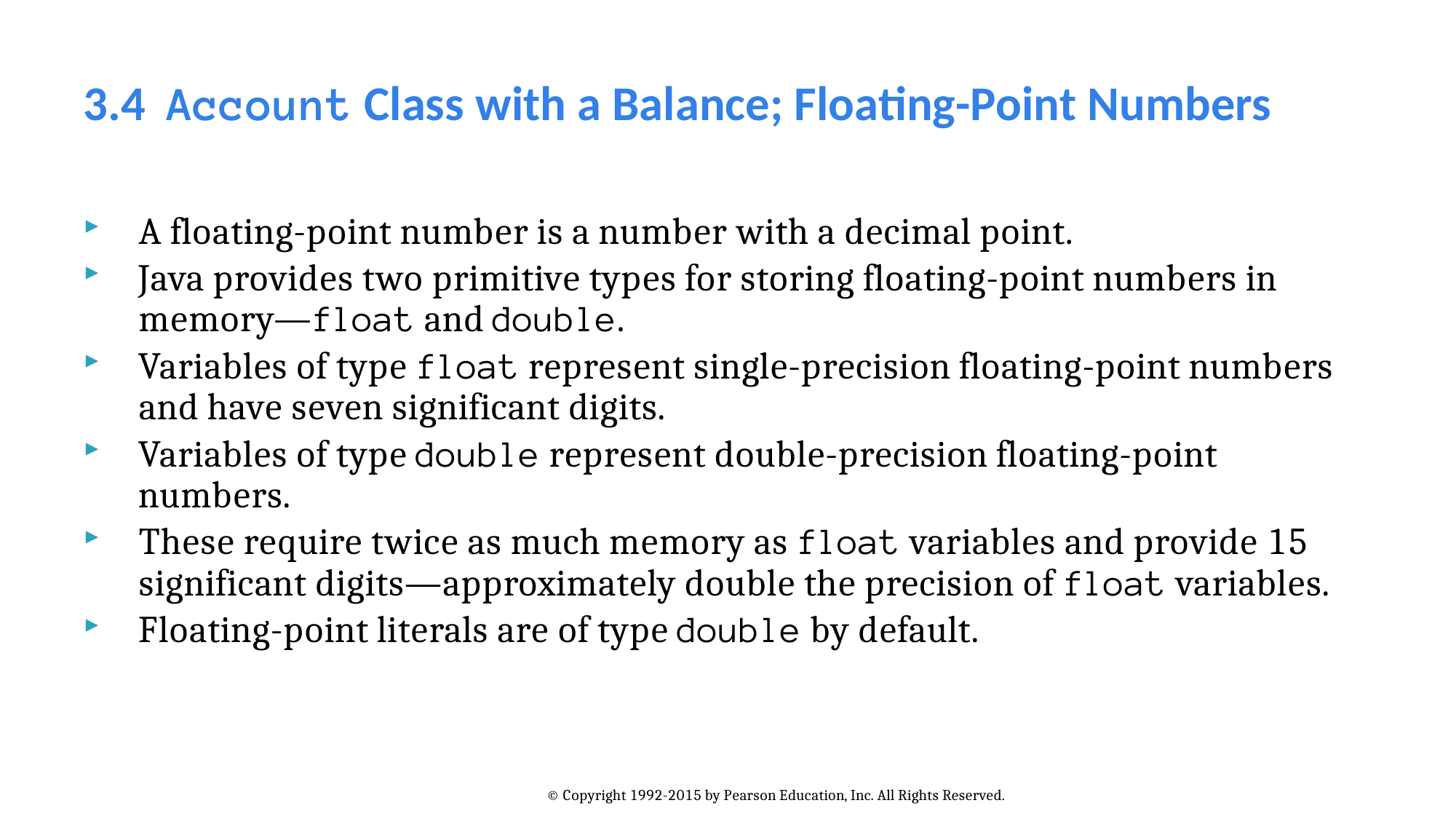

# 3.4  Account Class with a Balance; Floating-Point Numbers
A floating-point number is a number with a decimal point.
Java provides two primitive types for storing floating-point numbers in memory—float and double.
Variables of type float represent single-precision floating-point numbers and have seven significant digits.
Variables of type double represent double-precision floating-point numbers.
These require twice as much memory as float variables and provide 15 significant digits—approximately double the precision of float variables.
Floating-point literals are of type double by default.
© Copyright 1992-2015 by Pearson Education, Inc. All Rights Reserved.